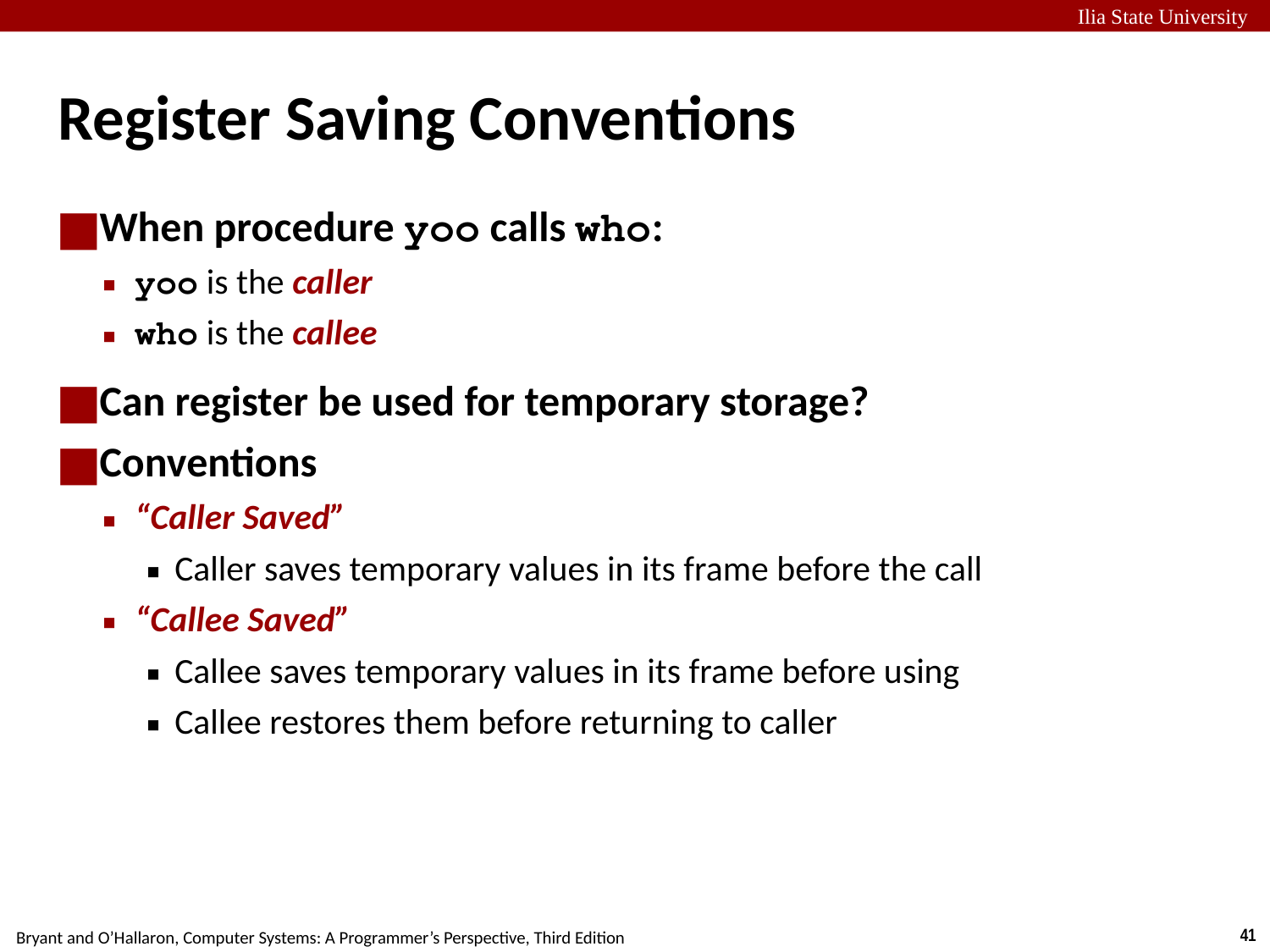

Ilia State University

# Register Saving Conventions
When procedure yoo calls who:
yoo is the caller
who is the callee
Can register be used for temporary storage?
Conventions
“Caller Saved”
Caller saves temporary values in its frame before the call
“Callee Saved”
Callee saves temporary values in its frame before using
Callee restores them before returning to caller